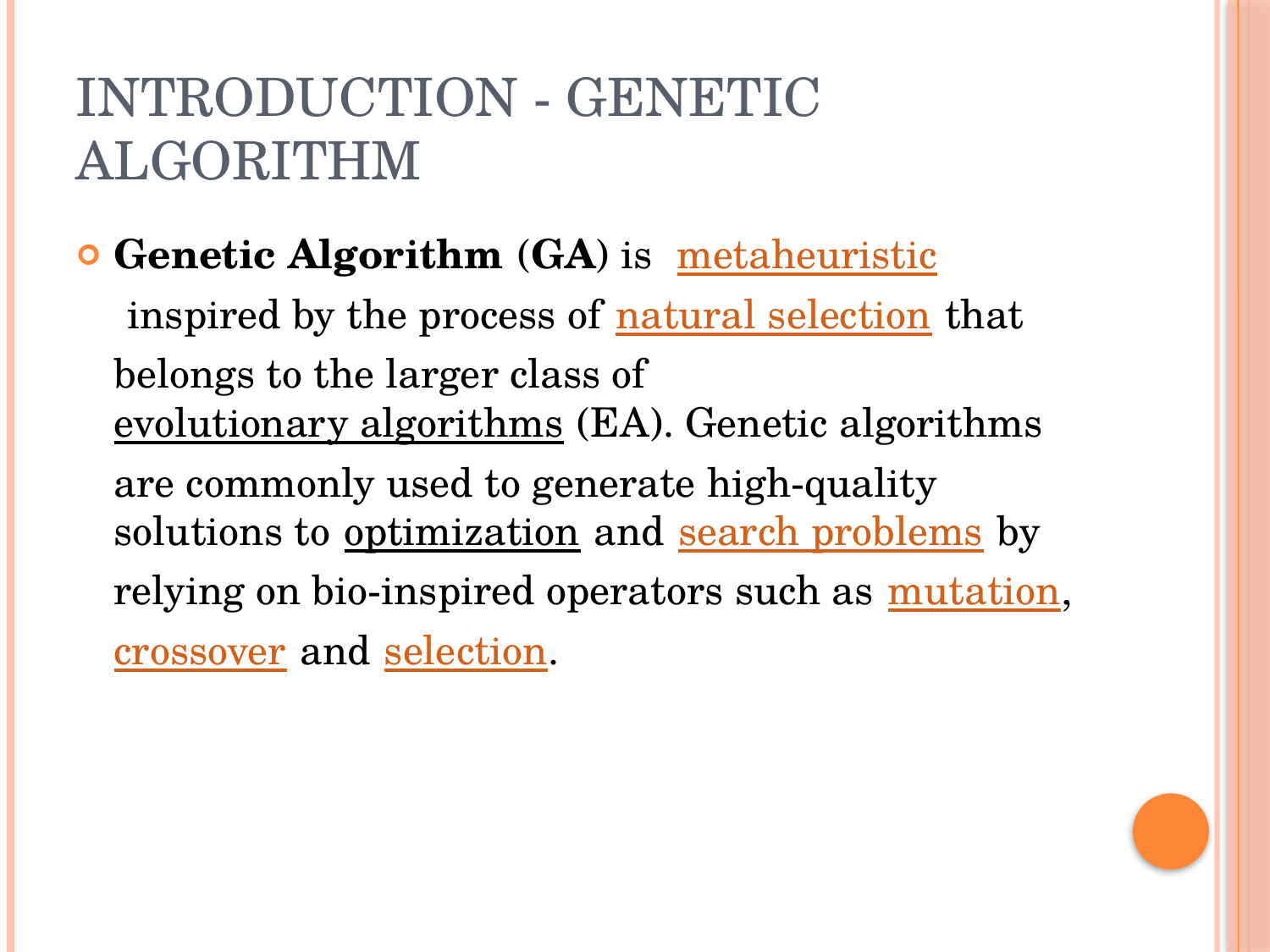

# Introduction - Genetic Algorithm
Genetic Algorithm (GA) is  metaheuristic inspired by the process of natural selection that belongs to the larger class of evolutionary algorithms (EA). Genetic algorithms are commonly used to generate high-quality solutions to optimization and search problems by relying on bio-inspired operators such as mutation, crossover and selection.